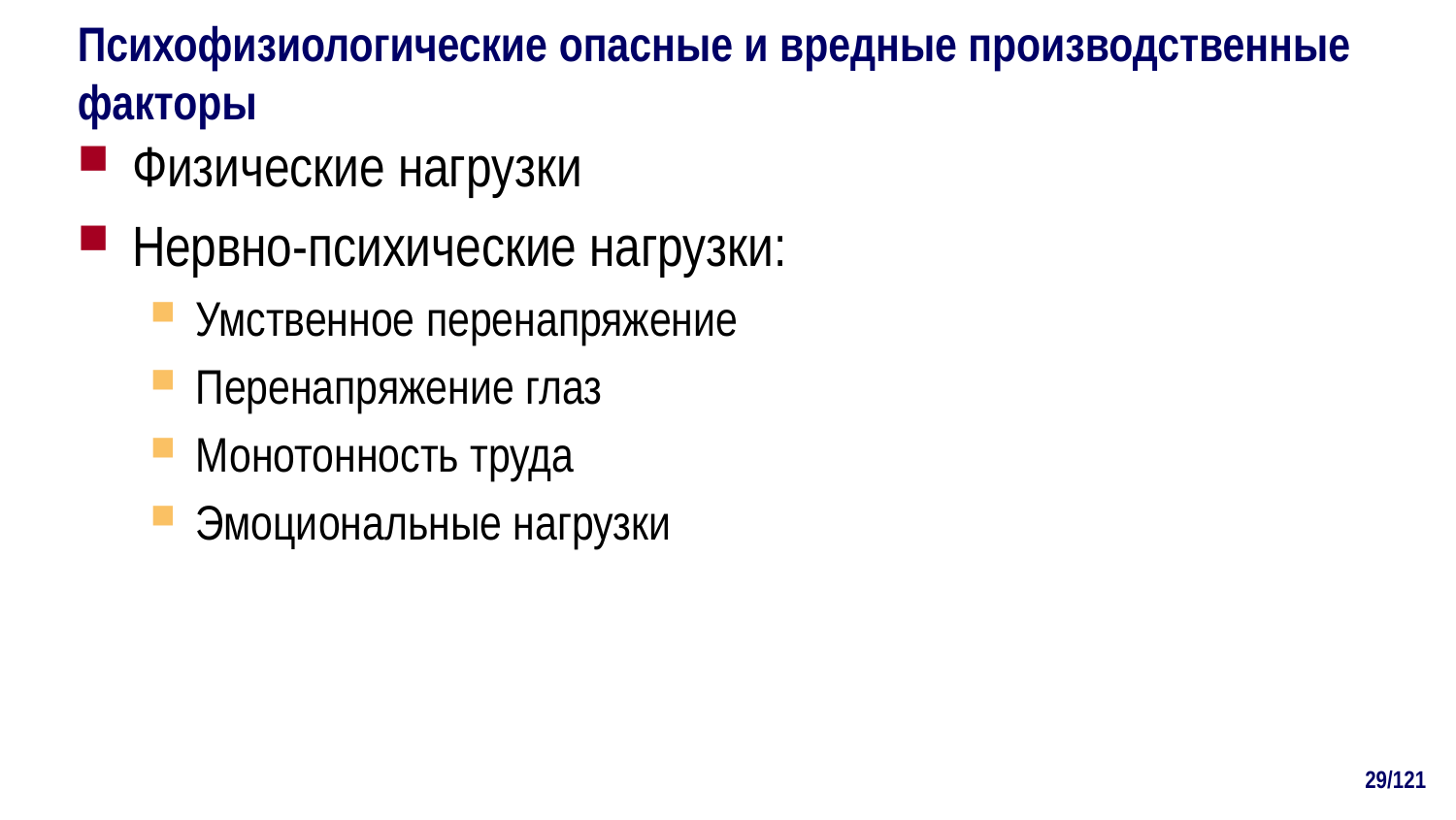

# Психофизиологические опасные и вредные производственные факторы
Физические нагрузки
Нервно-психические нагрузки:
Умственное перенапряжение
Перенапряжение глаз
Монотонность труда
Эмоциональные нагрузки